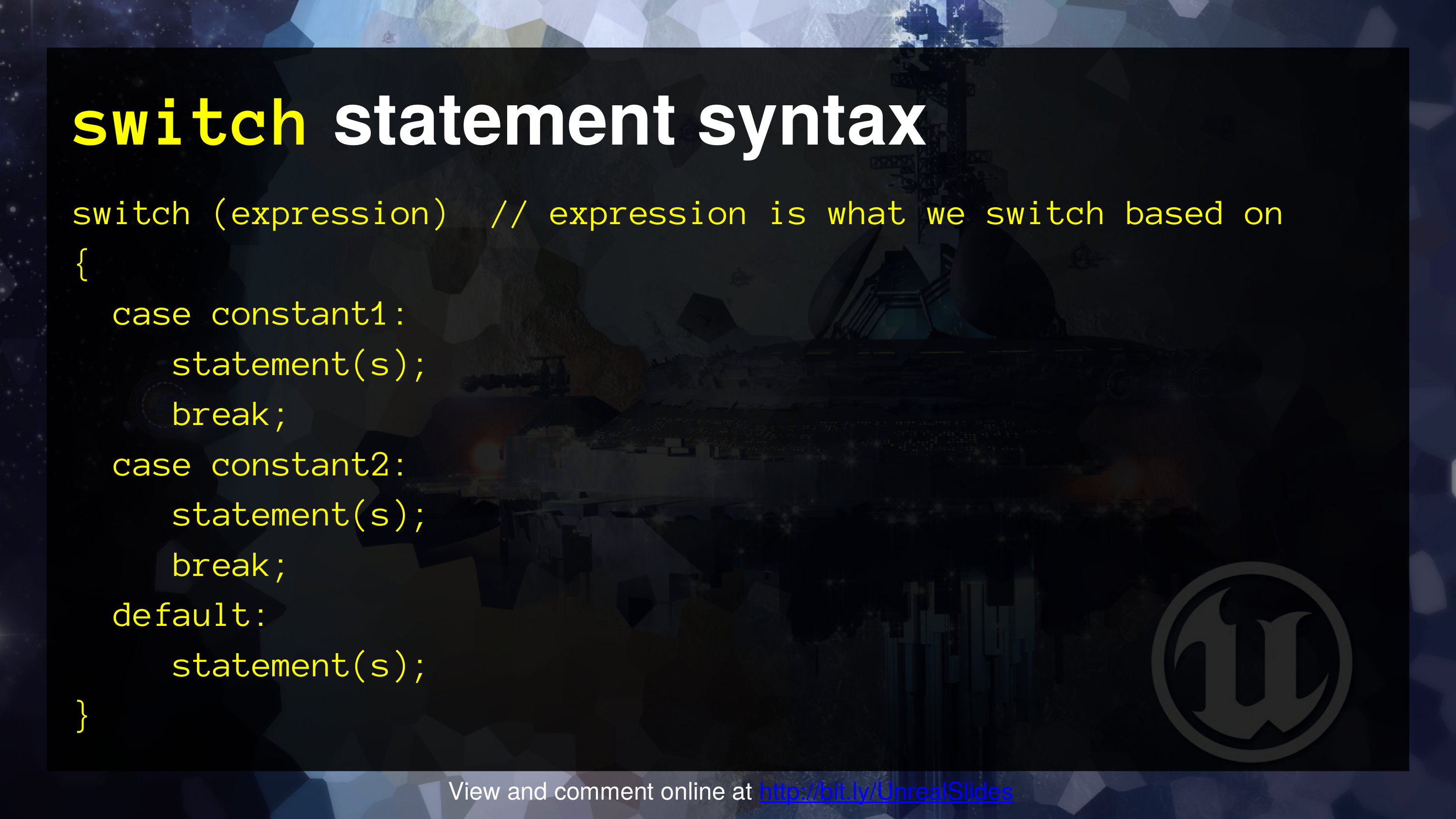

# switch statement syntax
switch (expression)  // expression is what we switch based on
{
  case constant1:
     statement(s);
     break;
  case constant2:
     statement(s);
     break;
  default:
     statement(s);
}